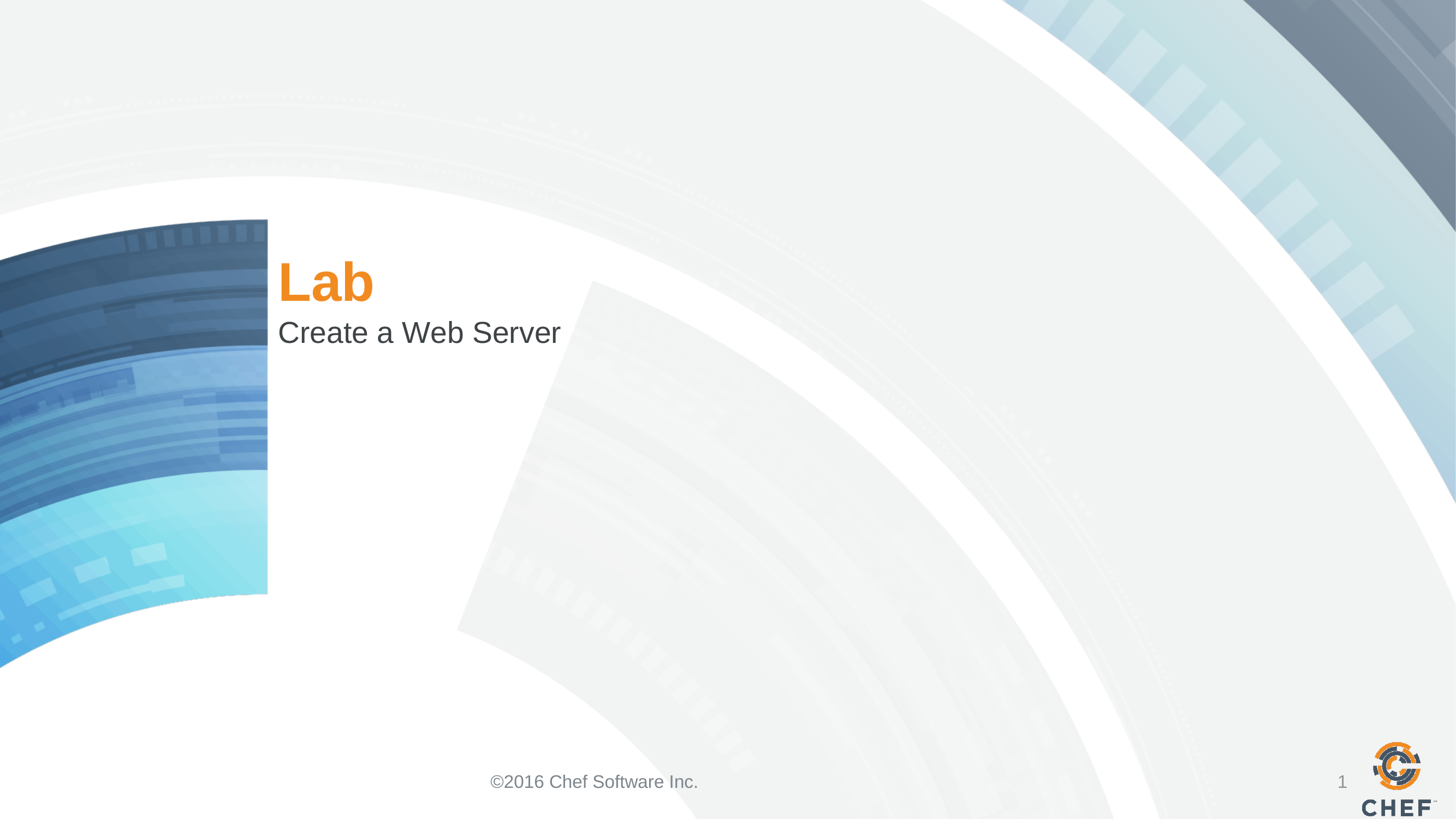

# Lab
Create a Web Server

©2016 Chef Software Inc.
1